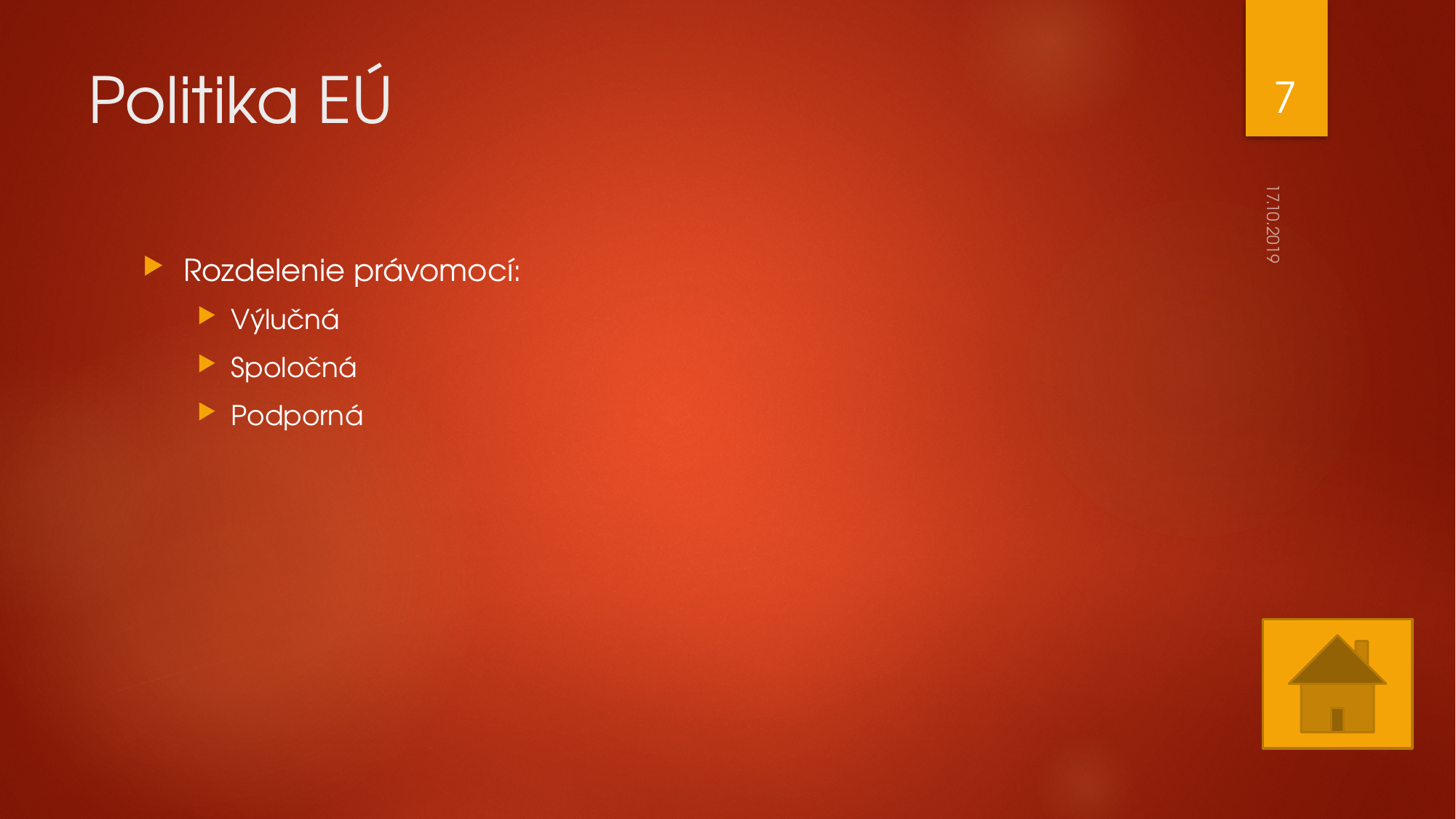

7
# Politika EÚ
17.10.2019
Rozdelenie právomocí:
Výlučná
Spoločná
Podporná